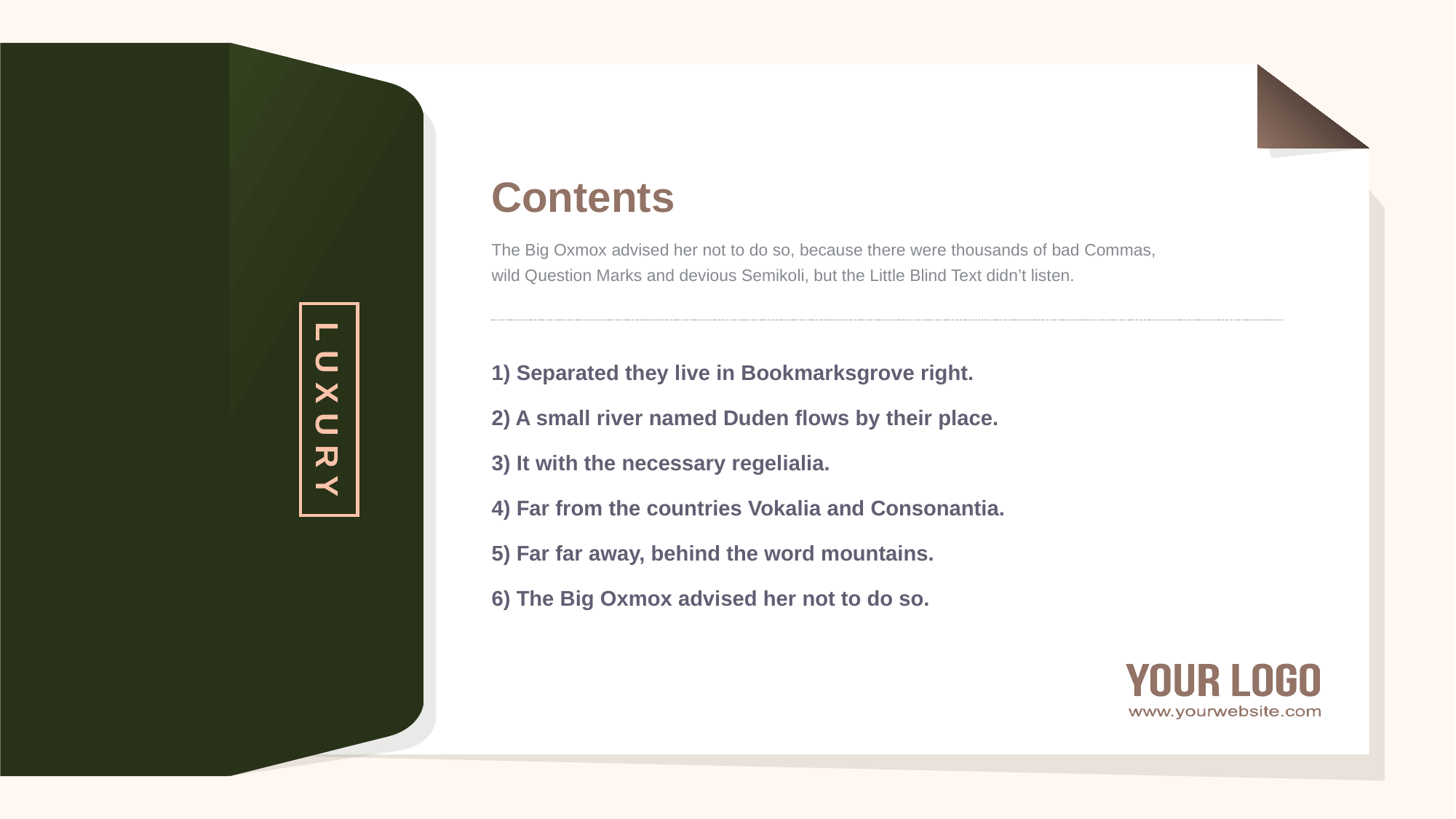

# Contents
The Big Oxmox advised her not to do so, because there were thousands of bad Commas,
wild Question Marks and devious Semikoli, but the Little Blind Text didn’t listen.
1) Separated they live in Bookmarksgrove right.
2) A small river named Duden flows by their place.
3) It with the necessary regelialia.
4) Far from the countries Vokalia and Consonantia.
5) Far far away, behind the word mountains.
6) The Big Oxmox advised her not to do so.
LUXURY